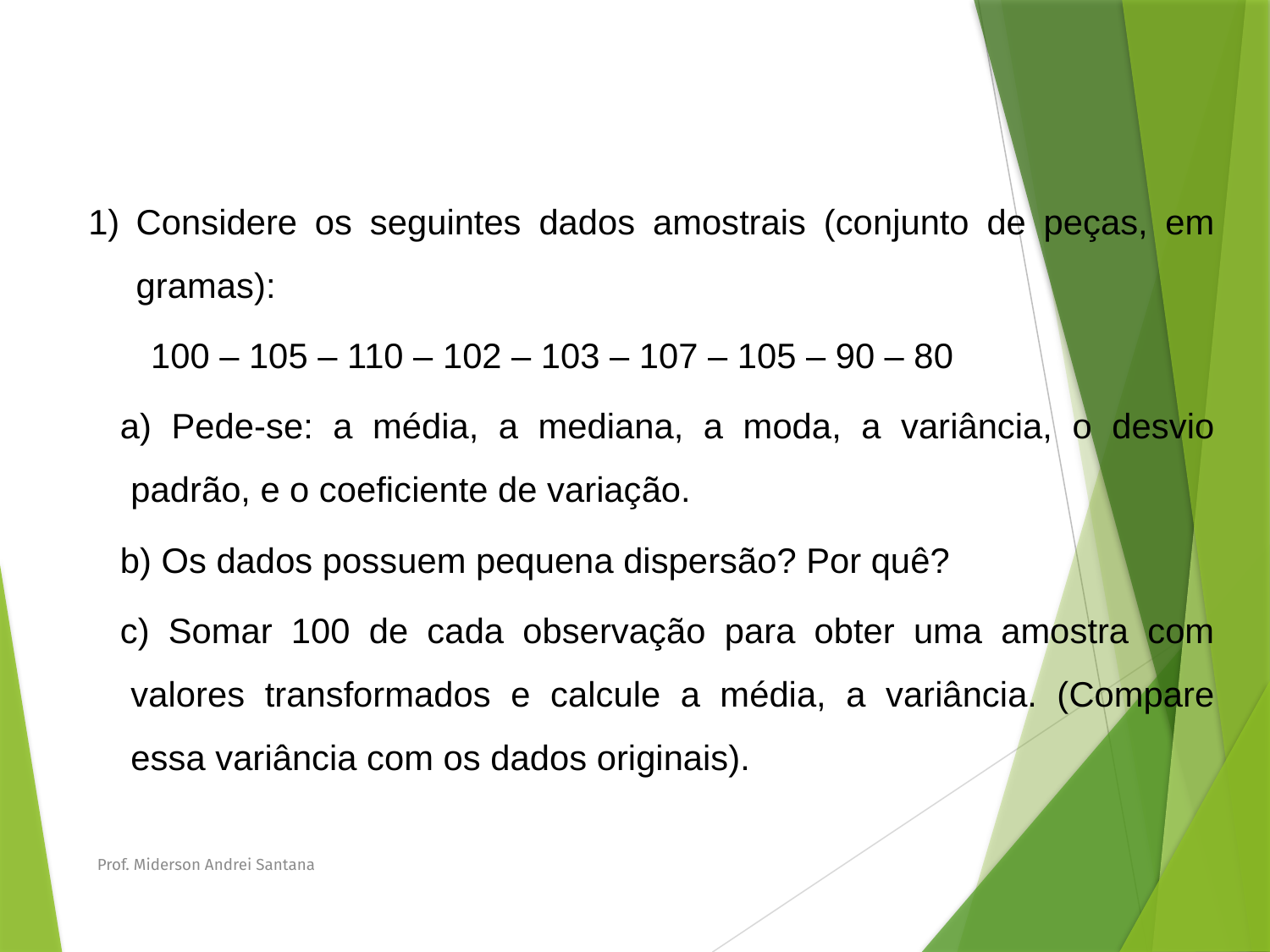

Considere os seguintes dados amostrais (conjunto de peças, em gramas):
	100 – 105 – 110 – 102 – 103 – 107 – 105 – 90 – 80
a) Pede-se: a média, a mediana, a moda, a variância, o desvio padrão, e o coeficiente de variação.
b) Os dados possuem pequena dispersão? Por quê?
c) Somar 100 de cada observação para obter uma amostra com valores transformados e calcule a média, a variância. (Compare essa variância com os dados originais).
Prof. Miderson Andrei Santana